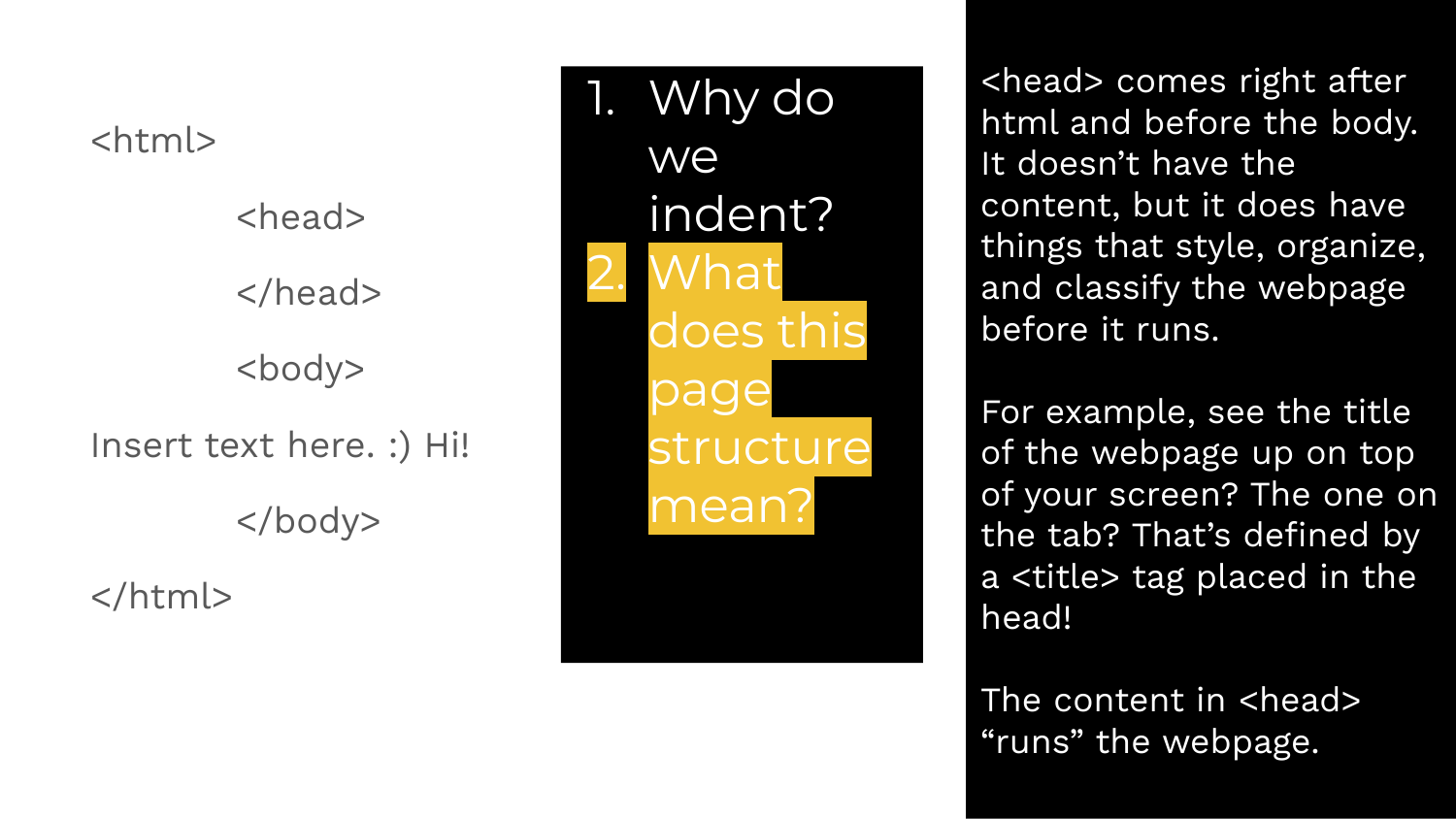

<head> comes right after html and before the body. It doesn’t have the content, but it does have things that style, organize, and classify the webpage  before it runs.

For example, see the title of the webpage up on top of your screen? The one on the tab? That’s defined by a <title> tag placed in the head!

The content in <head> “runs” the webpage.
# Why do we indent?
What does this page structure mean?

<html>
	<head>
	</head>
	<body>
Insert text here. :) Hi!
	</body>
</html>